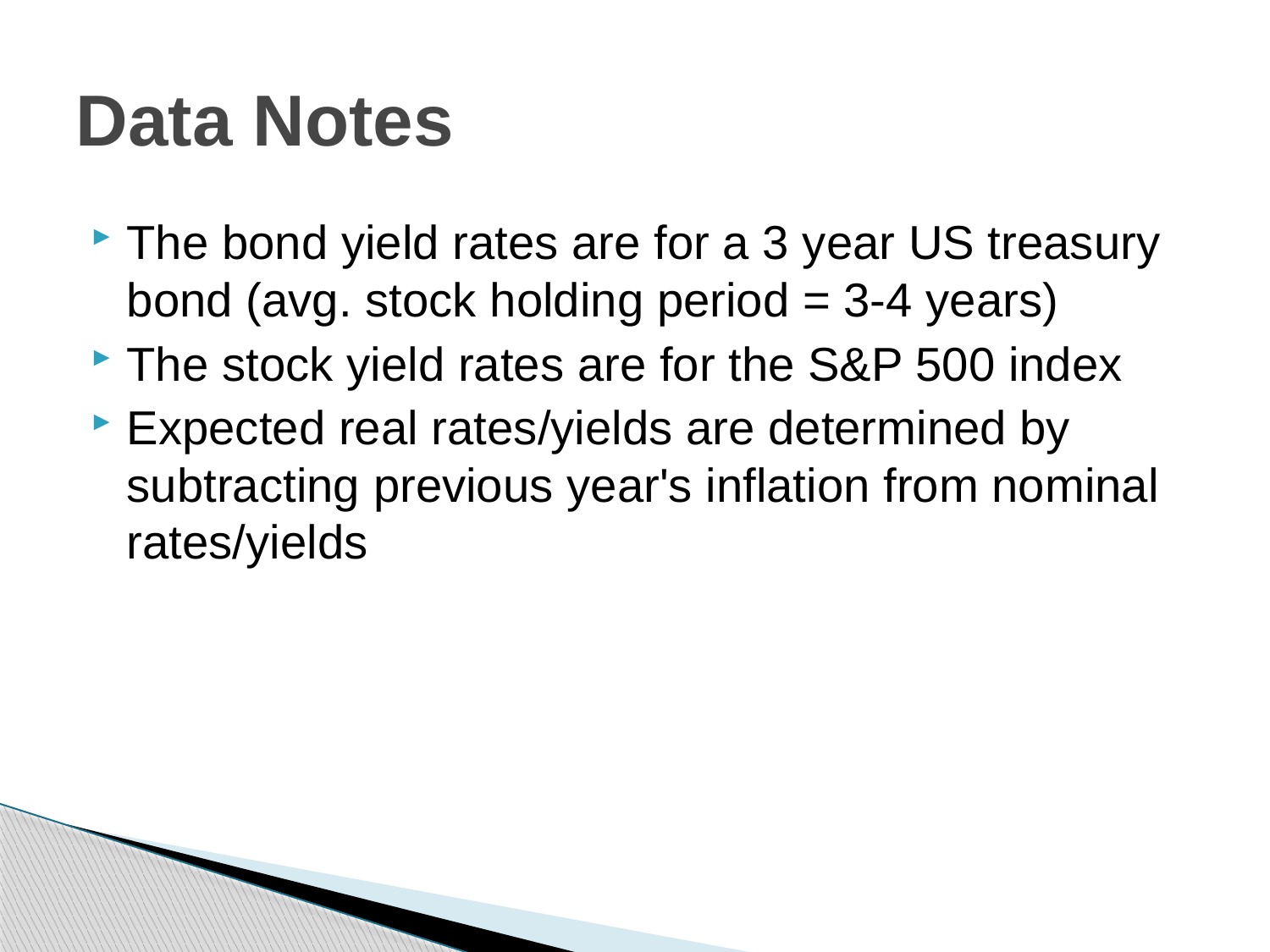

# Data Notes
The bond yield rates are for a 3 year US treasury bond (avg. stock holding period = 3-4 years)
The stock yield rates are for the S&P 500 index
Expected real rates/yields are determined by subtracting previous year's inflation from nominal rates/yields